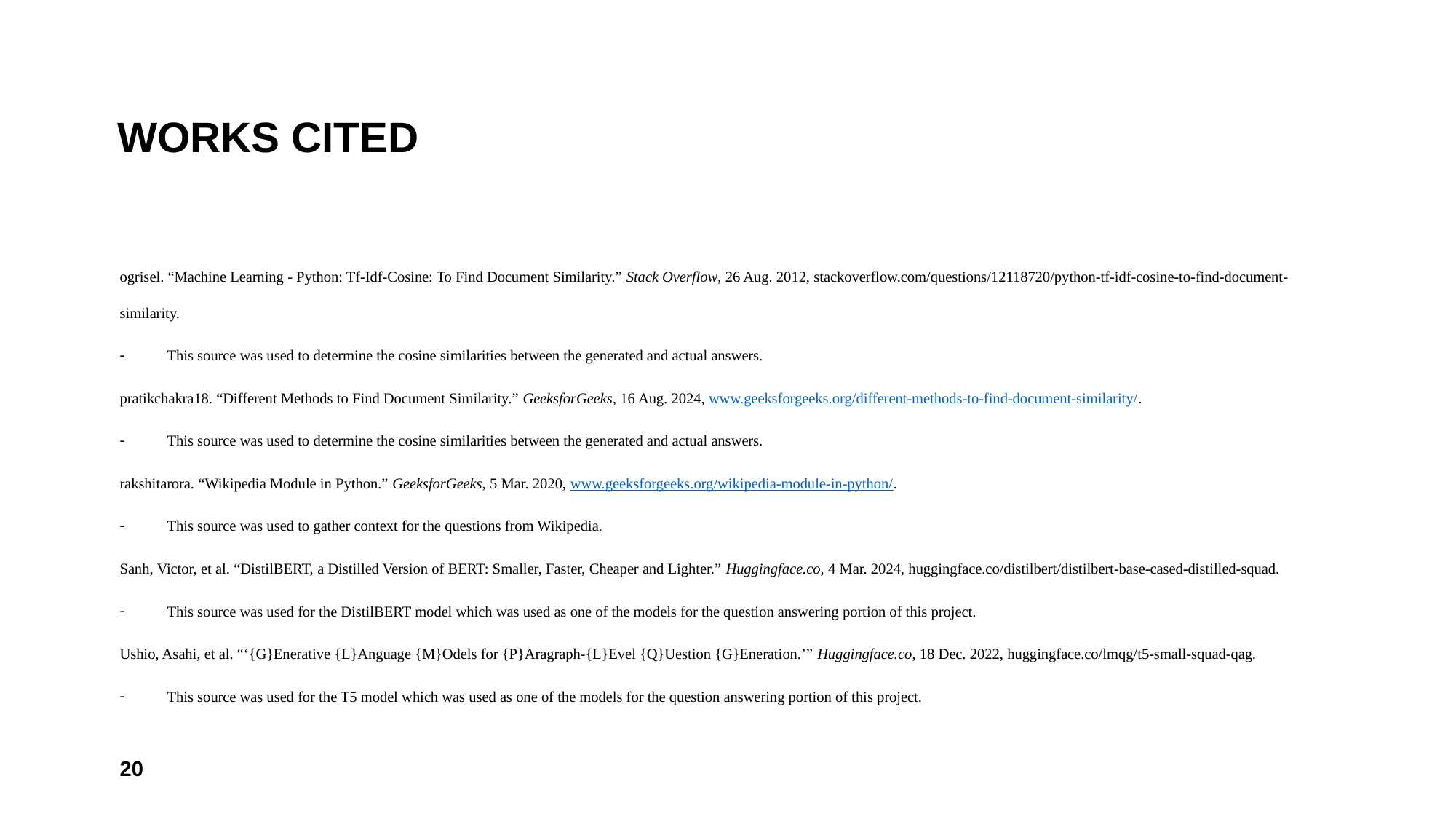

# Works CIted
ogrisel. “Machine Learning - Python: Tf-Idf-Cosine: To Find Document Similarity.” Stack Overflow, 26 Aug. 2012, stackoverflow.com/questions/12118720/python-tf-idf-cosine-to-find-document-similarity.
This source was used to determine the cosine similarities between the generated and actual answers.
pratikchakra18. “Different Methods to Find Document Similarity.” GeeksforGeeks, 16 Aug. 2024, www.geeksforgeeks.org/different-methods-to-find-document-similarity/.
This source was used to determine the cosine similarities between the generated and actual answers.
rakshitarora. “Wikipedia Module in Python.” GeeksforGeeks, 5 Mar. 2020, www.geeksforgeeks.org/wikipedia-module-in-python/.
This source was used to gather context for the questions from Wikipedia.
Sanh, Victor, et al. “DistilBERT, a Distilled Version of BERT: Smaller, Faster, Cheaper and Lighter.” Huggingface.co, 4 Mar. 2024, huggingface.co/distilbert/distilbert-base-cased-distilled-squad.
This source was used for the DistilBERT model which was used as one of the models for the question answering portion of this project.
Ushio, Asahi, et al. “‘{G}Enerative {L}Anguage {M}Odels for {P}Aragraph-{L}Evel {Q}Uestion {G}Eneration.’” Huggingface.co, 18 Dec. 2022, huggingface.co/lmqg/t5-small-squad-qag.
This source was used for the T5 model which was used as one of the models for the question answering portion of this project.
20